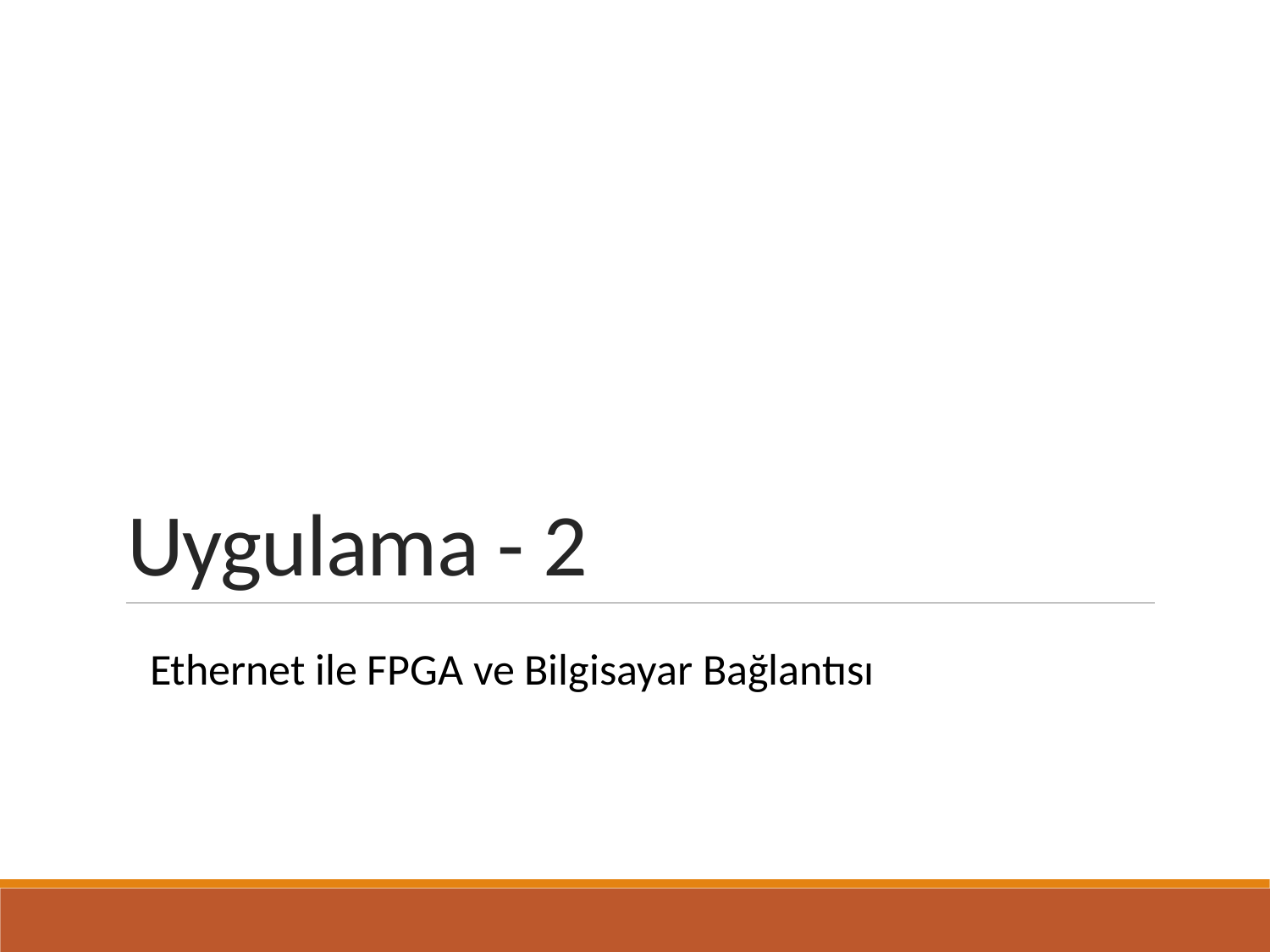

# Uygulama - 2
Ethernet ile FPGA ve Bilgisayar Bağlantısı